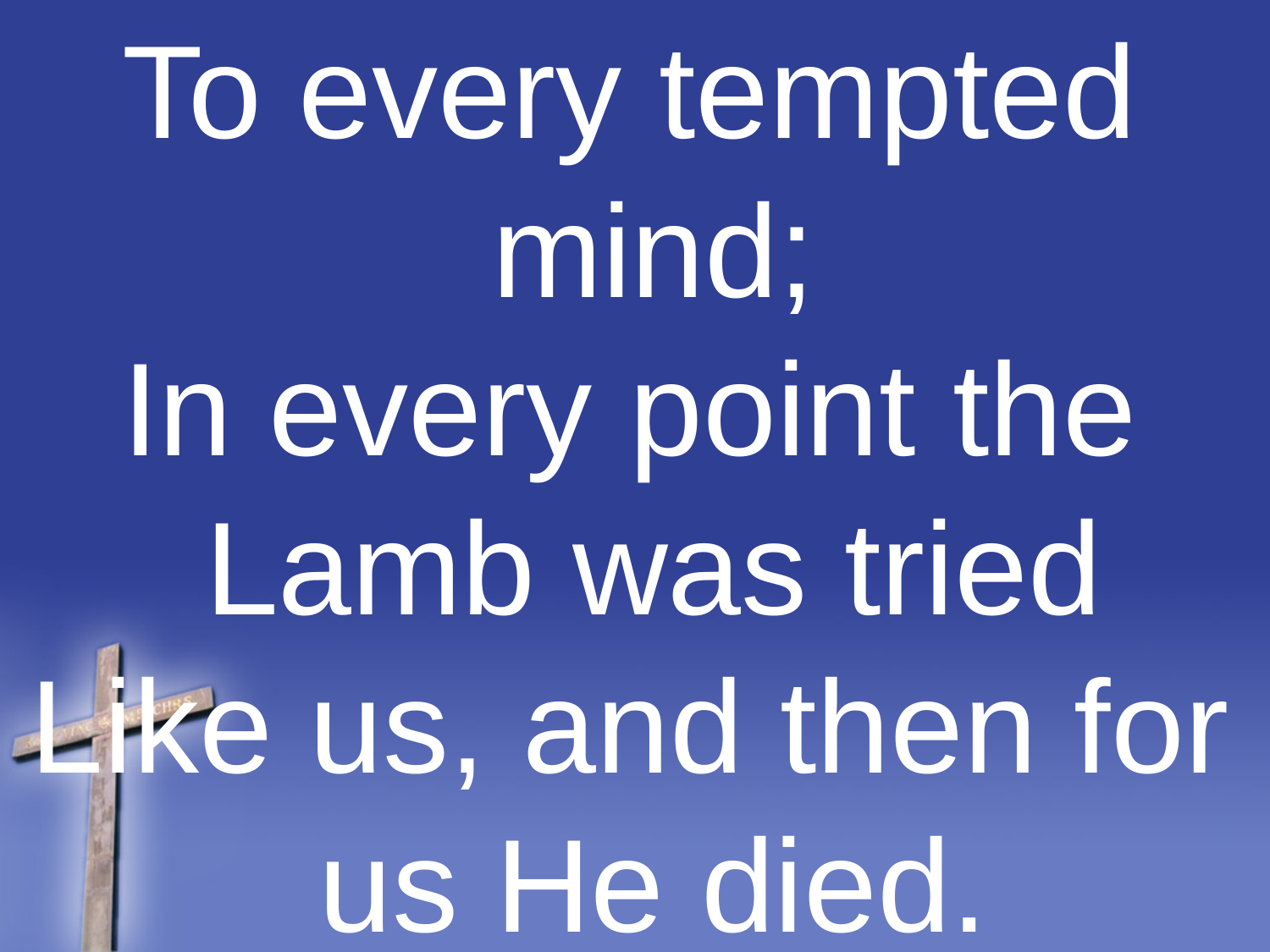

To every tempted mind;
In every point the Lamb was tried
Like us, and then for us He died.